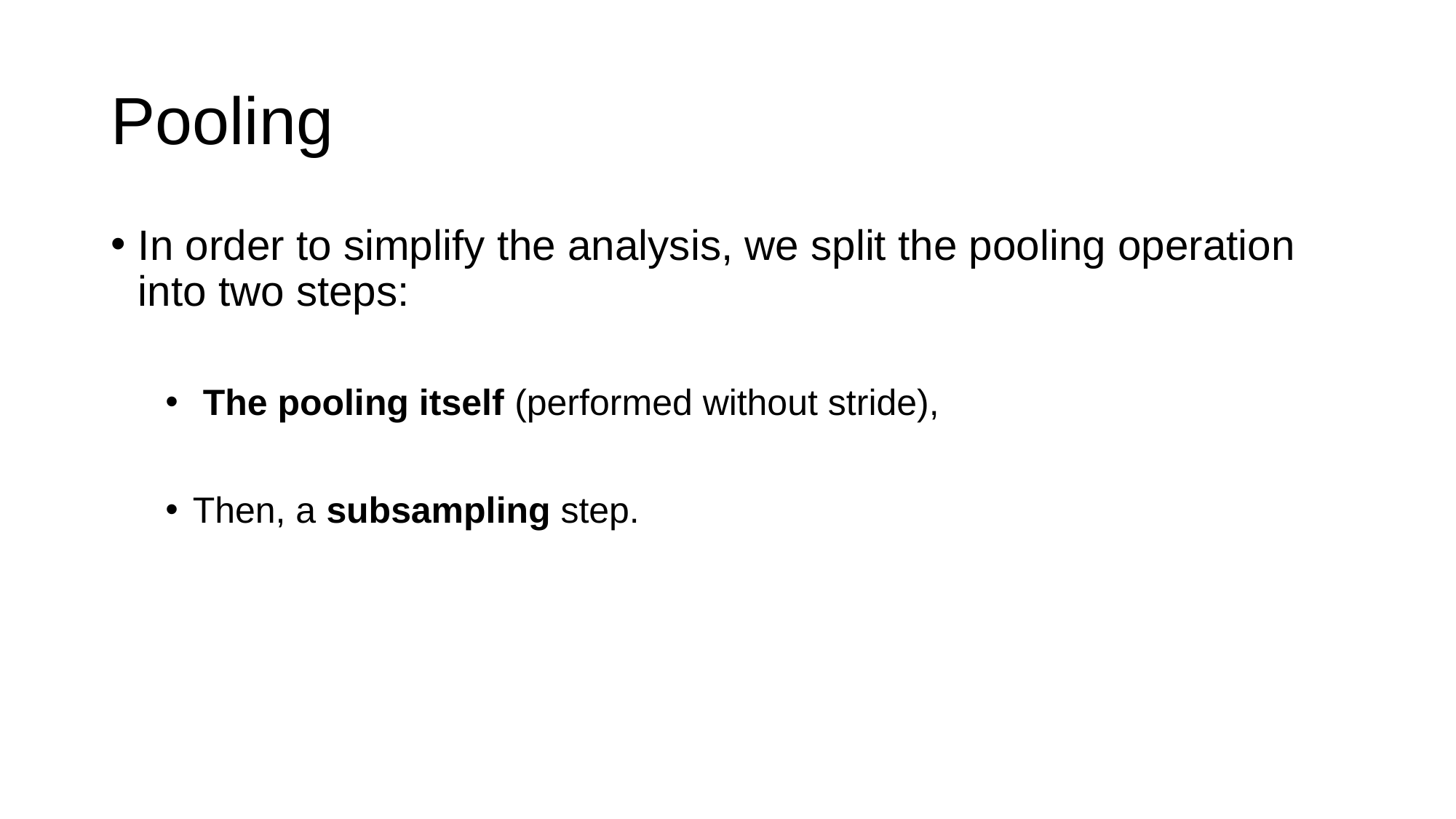

# Pooling
In order to simplify the analysis, we split the pooling operation into two steps:

 The pooling itself (performed without stride),

Then, a subsampling step.